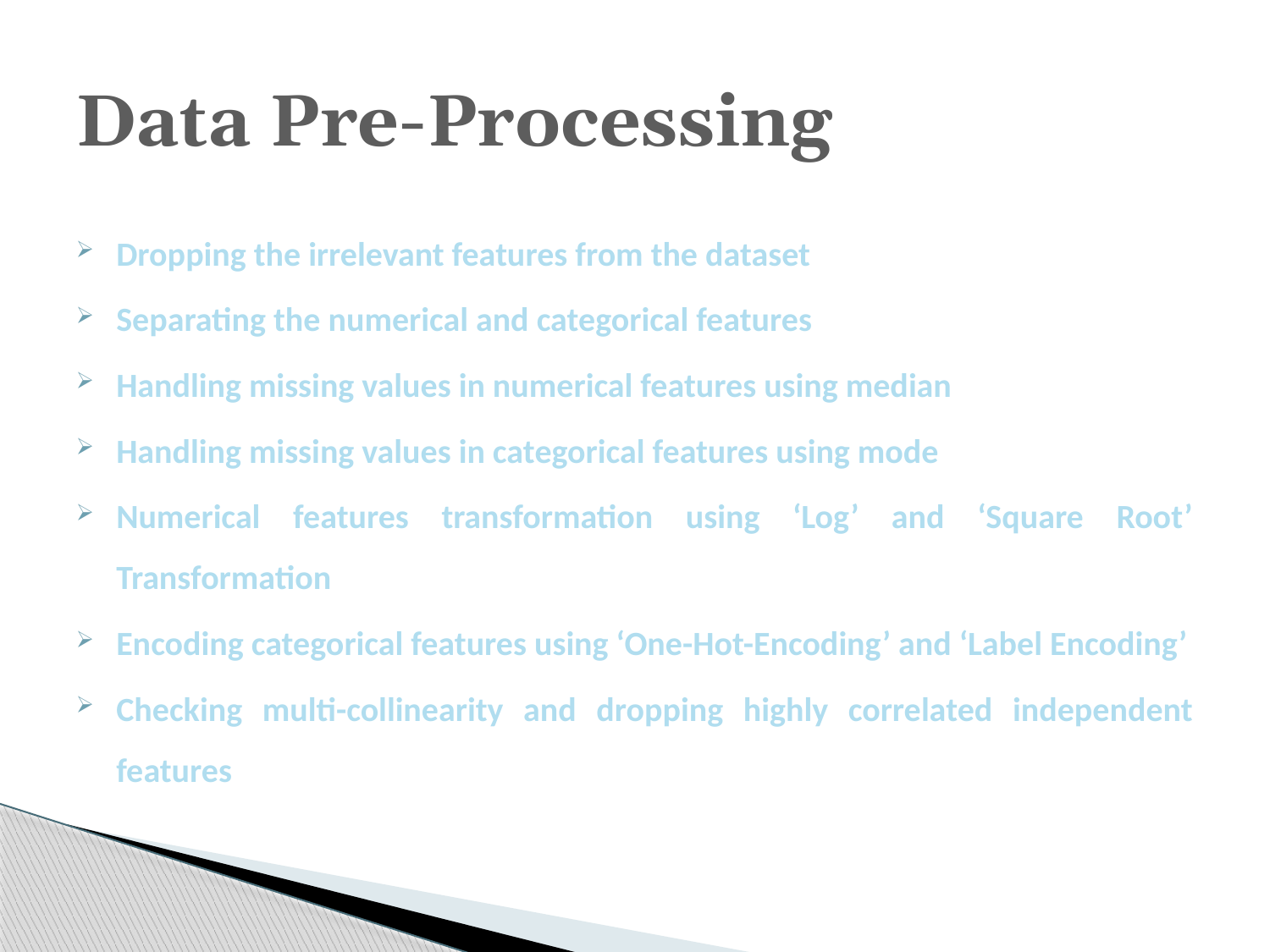

# Data Pre-Processing
Dropping the irrelevant features from the dataset
Separating the numerical and categorical features
Handling missing values in numerical features using median
Handling missing values in categorical features using mode
Numerical features transformation using ‘Log’ and ‘Square Root’ Transformation
Encoding categorical features using ‘One-Hot-Encoding’ and ‘Label Encoding’
Checking multi-collinearity and dropping highly correlated independent features